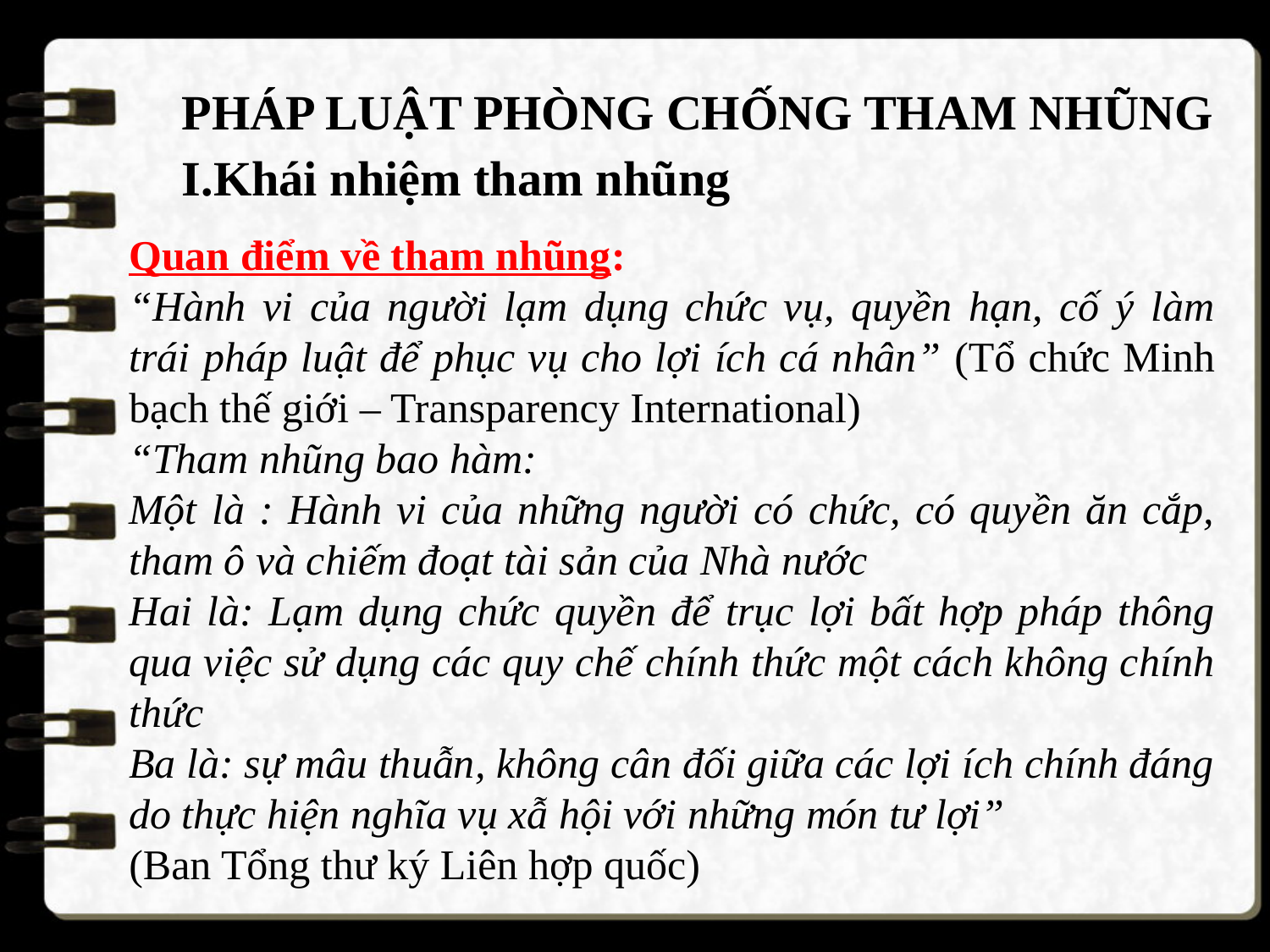

PHÁP LUẬT PHÒNG CHỐNG THAM NHŨNG
Khái nhiệm tham nhũng

Quan điểm về tham nhũng:
“Hành vi của người lạm dụng chức vụ, quyền hạn, cố ý làm trái pháp luật để phục vụ cho lợi ích cá nhân” (Tổ chức Minh bạch thế giới – Transparency International)
“Tham nhũng bao hàm:
Một là : Hành vi của những người có chức, có quyền ăn cắp, tham ô và chiếm đoạt tài sản của Nhà nước
Hai là: Lạm dụng chức quyền để trục lợi bất hợp pháp thông qua việc sử dụng các quy chế chính thức một cách không chính thức
Ba là: sự mâu thuẫn, không cân đối giữa các lợi ích chính đáng do thực hiện nghĩa vụ xẫ hội với những món tư lợi”
(Ban Tổng thư ký Liên hợp quốc)